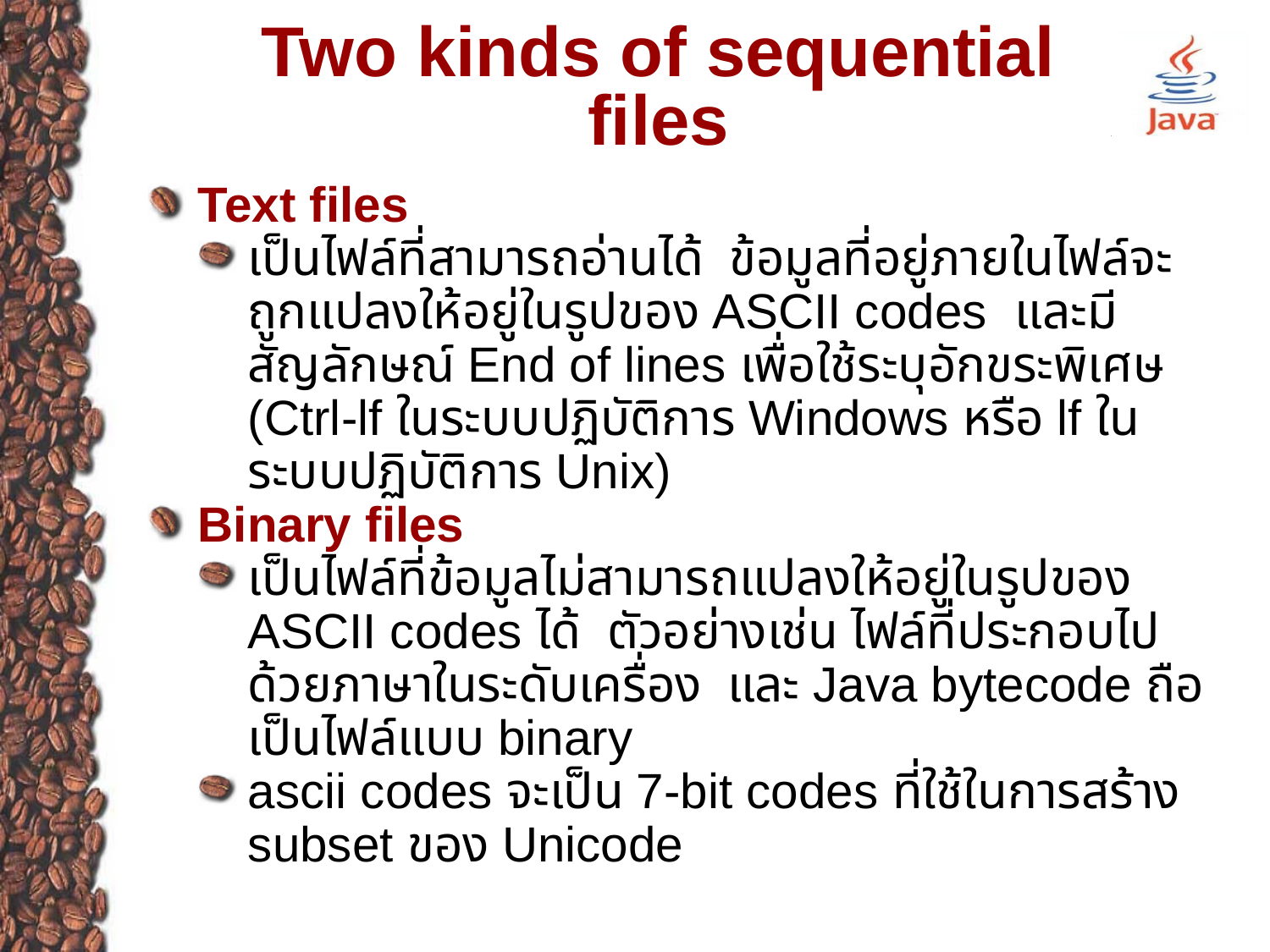

# Two kinds of sequential files
Text files
เป็นไฟล์ที่สามารถอ่านได้  ข้อมูลที่อยู่ภายในไฟล์จะถูกแปลงให้อยู่ในรูปของ ASCII codes  และมีสัญลักษณ์ End of lines เพื่อใช้ระบุอักขระพิเศษ (Ctrl-lf ในระบบปฏิบัติการ Windows หรือ lf ในระบบปฏิบัติการ Unix)
Binary files
เป็นไฟล์ที่ข้อมูลไม่สามารถแปลงให้อยู่ในรูปของ ASCII codes ได้  ตัวอย่างเช่น ไฟล์ที่ประกอบไปด้วยภาษาในระดับเครื่อง  และ Java bytecode ถือเป็นไฟล์แบบ binary
ascii codes จะเป็น 7-bit codes ที่ใช้ในการสร้าง subset ของ Unicode